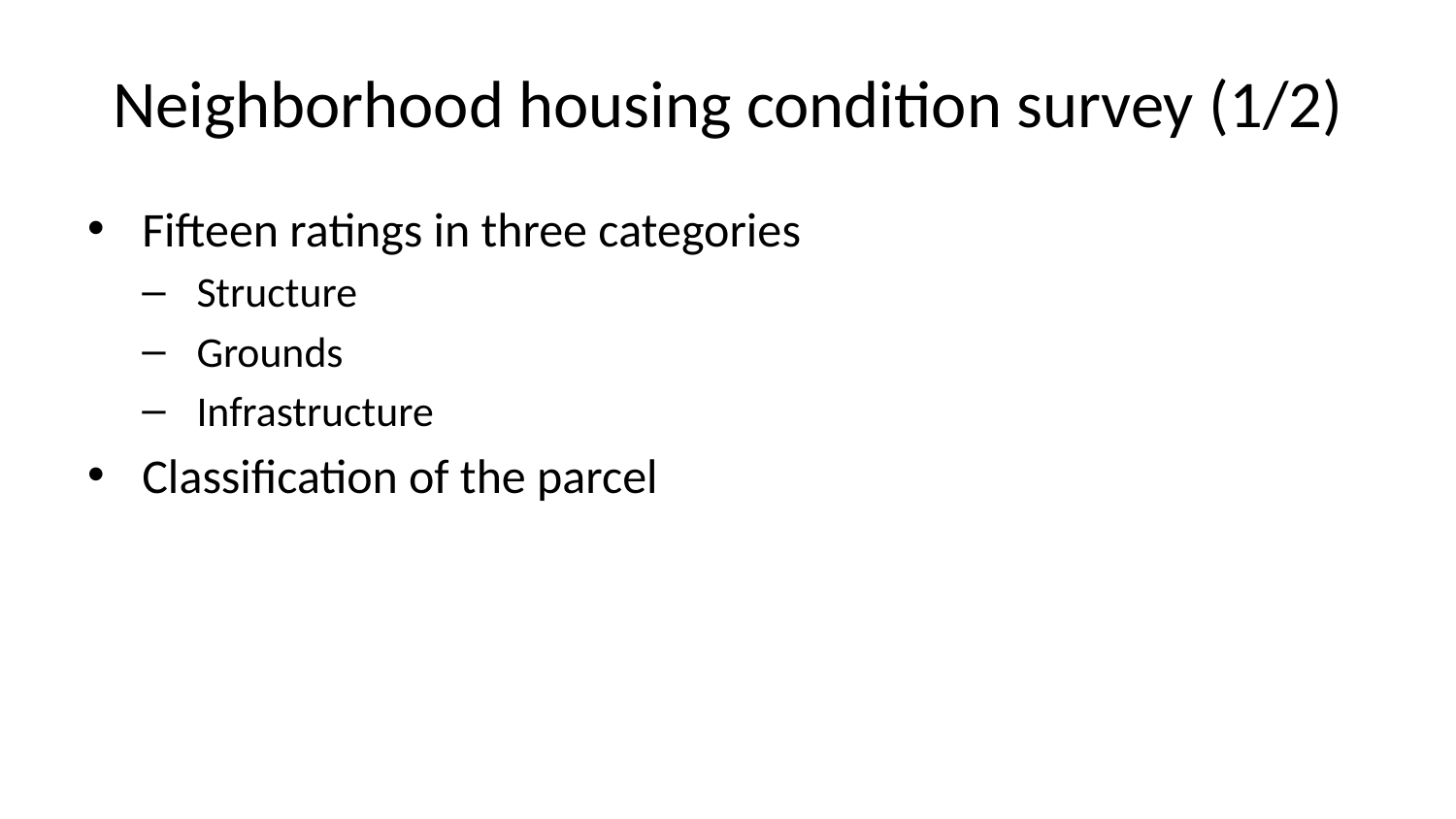

# Neighborhood housing condition survey (1/2)
Fifteen ratings in three categories
Structure
Grounds
Infrastructure
Classification of the parcel